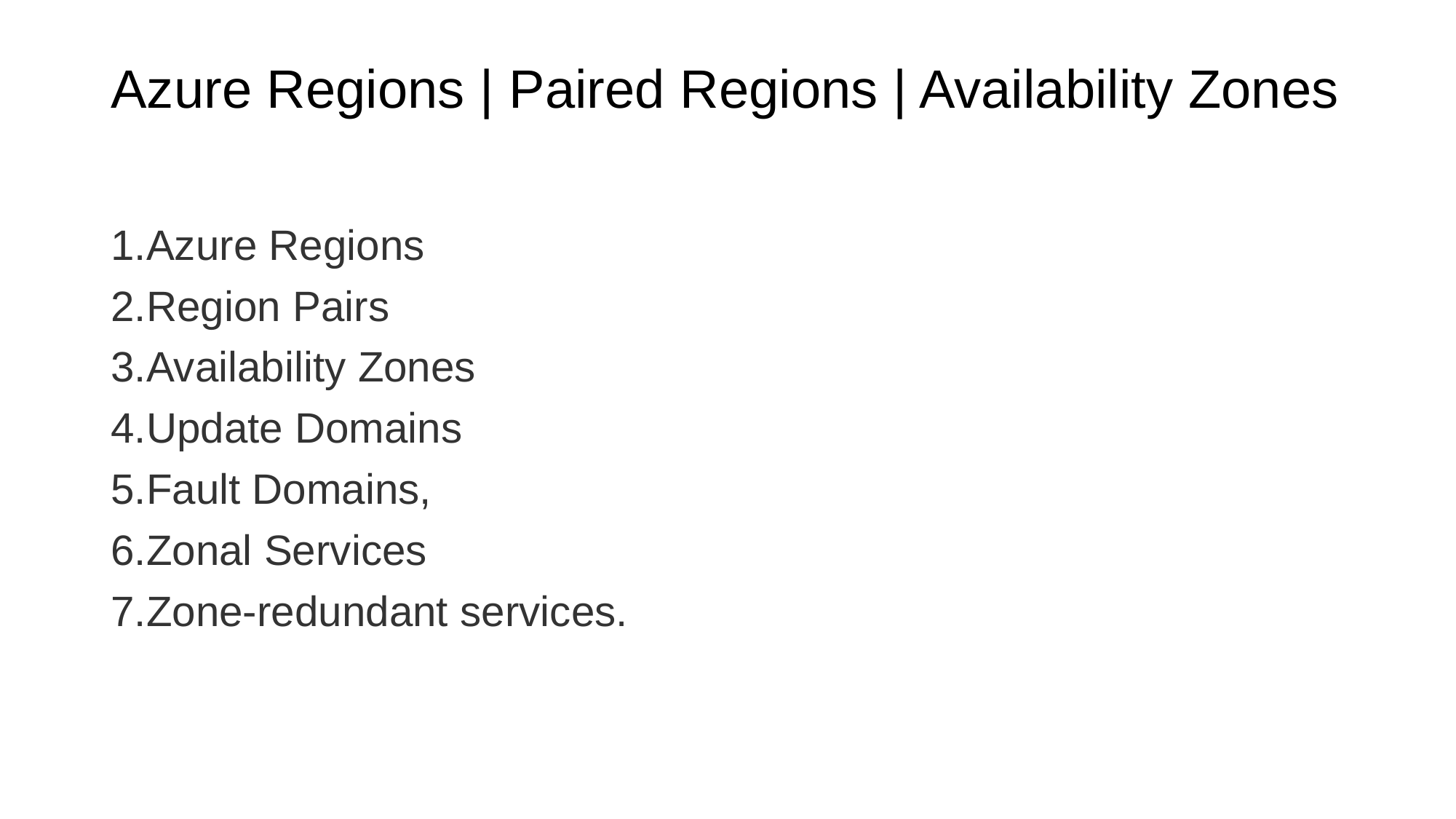

# Azure Regions | Paired Regions | Availability Zones
Azure Regions
Region Pairs
Availability Zones
Update Domains
Fault Domains,
Zonal Services
Zone-redundant services.